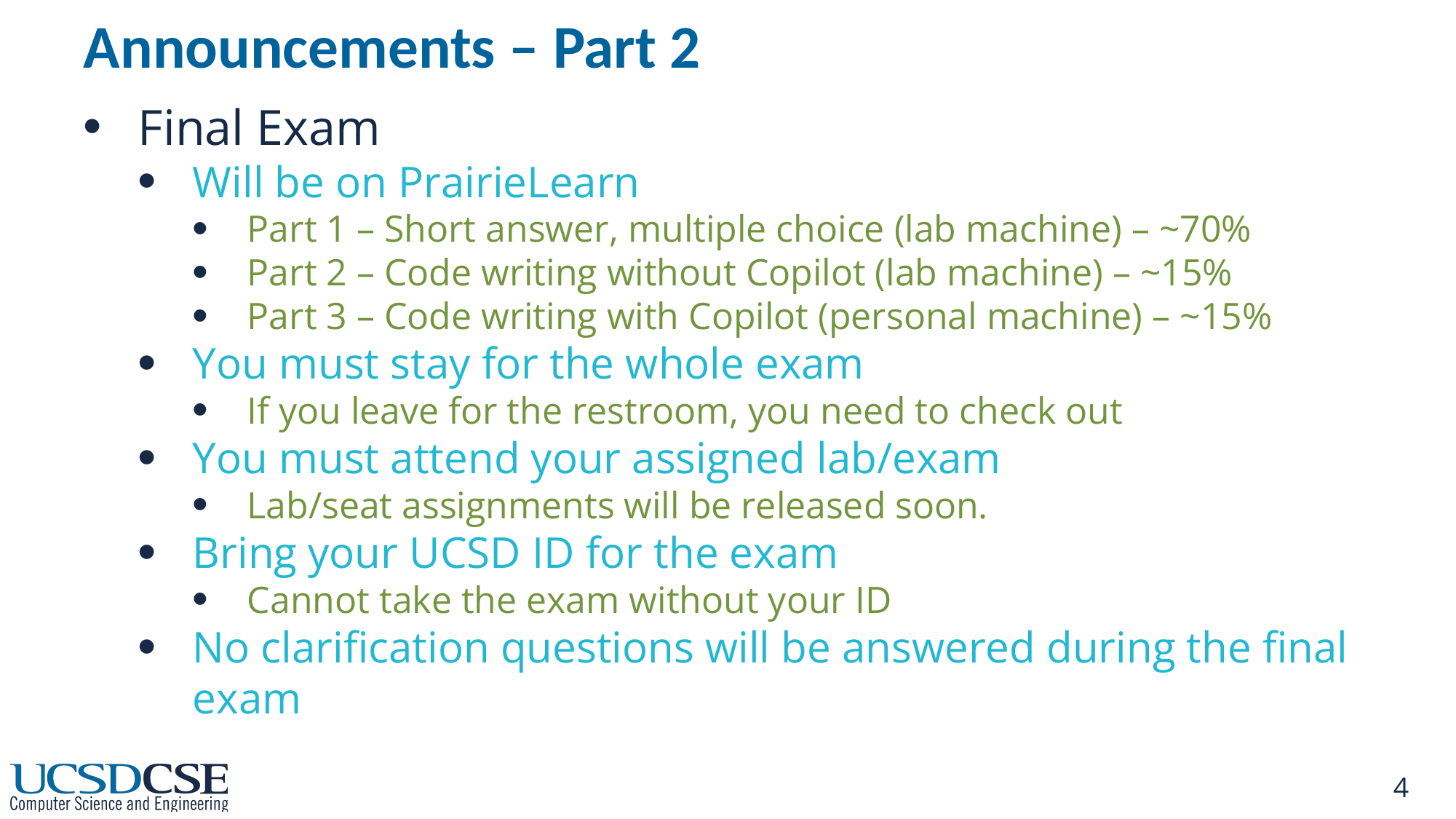

# Announcements – Part 2
Final Exam
Will be on PrairieLearn
Part 1 – Short answer, multiple choice (lab machine) – ~70%
Part 2 – Code writing without Copilot (lab machine) – ~15%
Part 3 – Code writing with Copilot (personal machine) – ~15%
You must stay for the whole exam
If you leave for the restroom, you need to check out
You must attend your assigned lab/exam
Lab/seat assignments will be released soon.
Bring your UCSD ID for the exam
Cannot take the exam without your ID
No clarification questions will be answered during the final exam